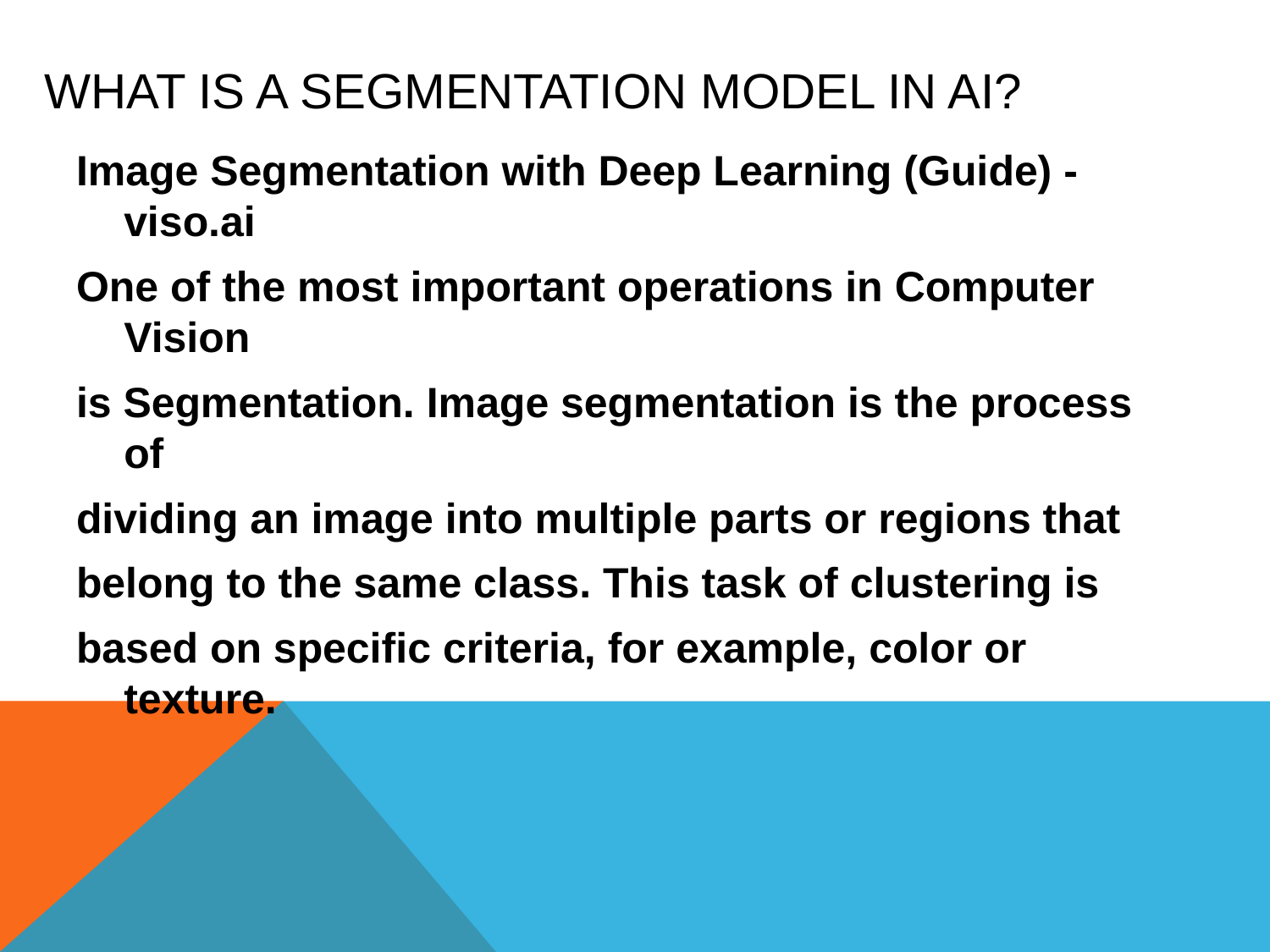

# What is a segmentation model in AI?
Image Segmentation with Deep Learning (Guide) - viso.ai
One of the most important operations in Computer Vision
is Segmentation. Image segmentation is the process of
dividing an image into multiple parts or regions that
belong to the same class. This task of clustering is
based on specific criteria, for example, color or texture.